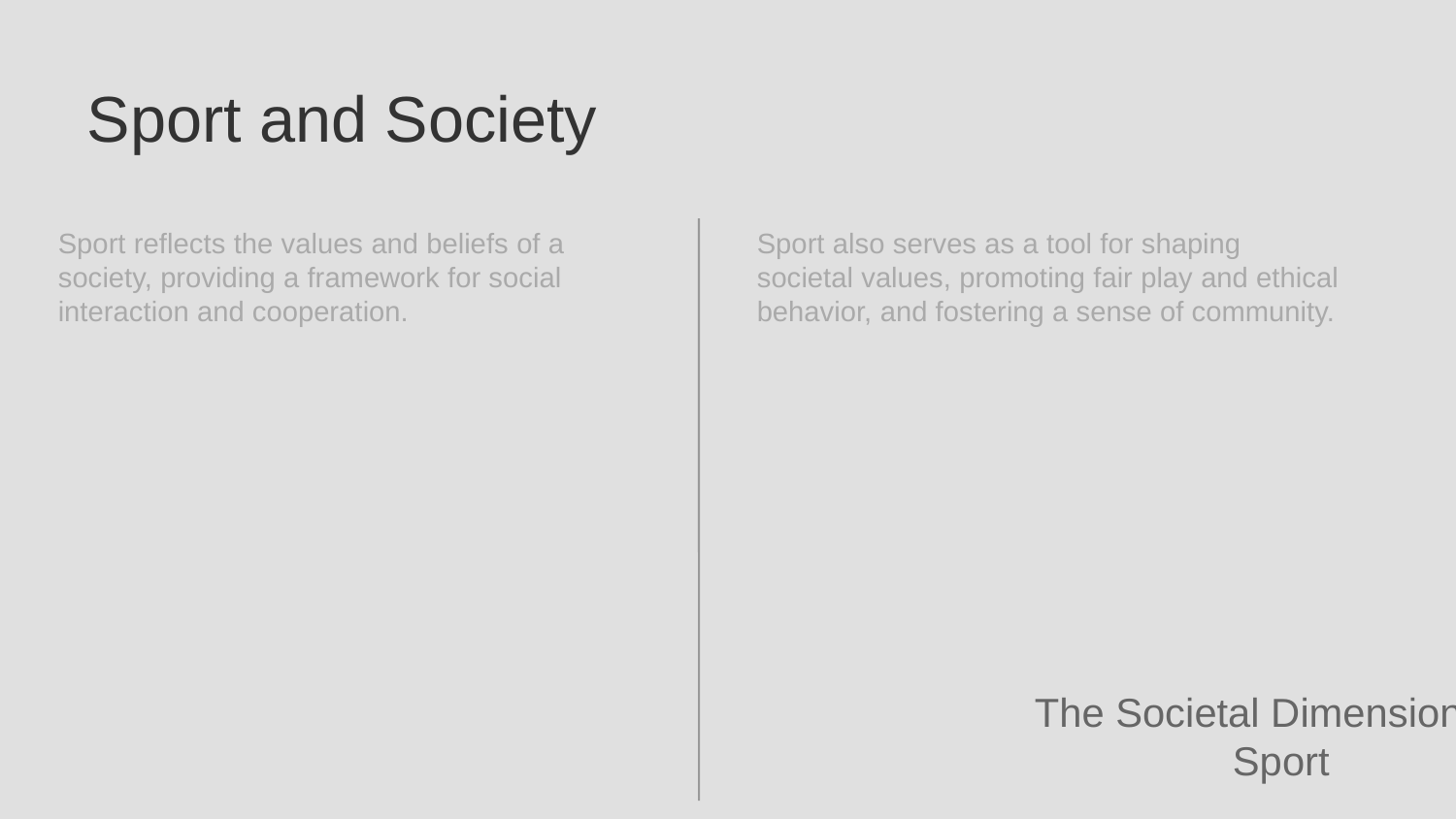

Sport and Society
Sport reflects the values and beliefs of a society, providing a framework for social interaction and cooperation.

Sport also serves as a tool for shaping societal values, promoting fair play and ethical behavior, and fostering a sense of community.
The Societal Dimensions of Sport